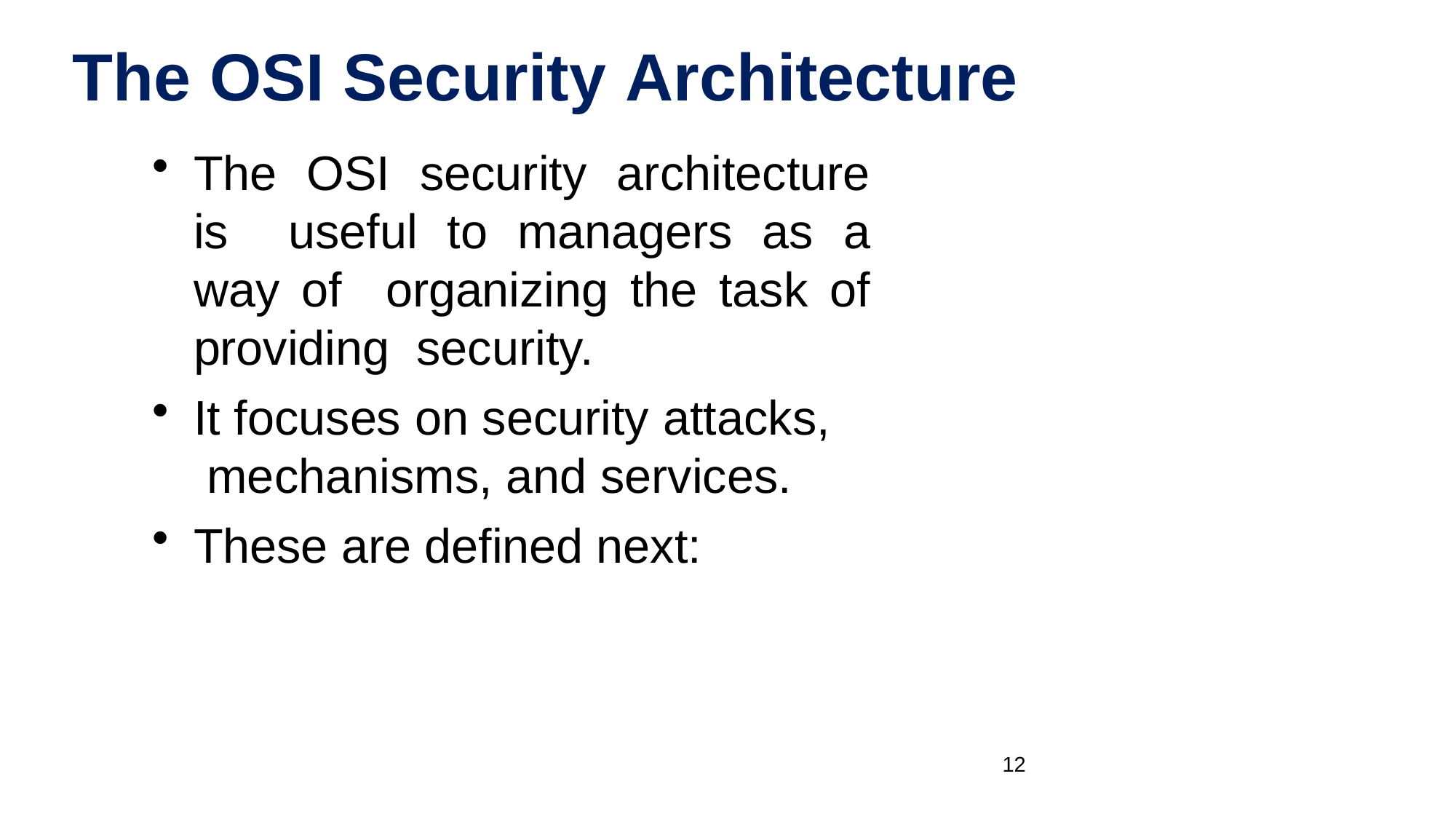

# The OSI Security Architecture
The OSI security architecture is  useful to managers as a way of  organizing the task of providing  security.
It focuses on security attacks,  mechanisms, and services.
These are defined next:
12